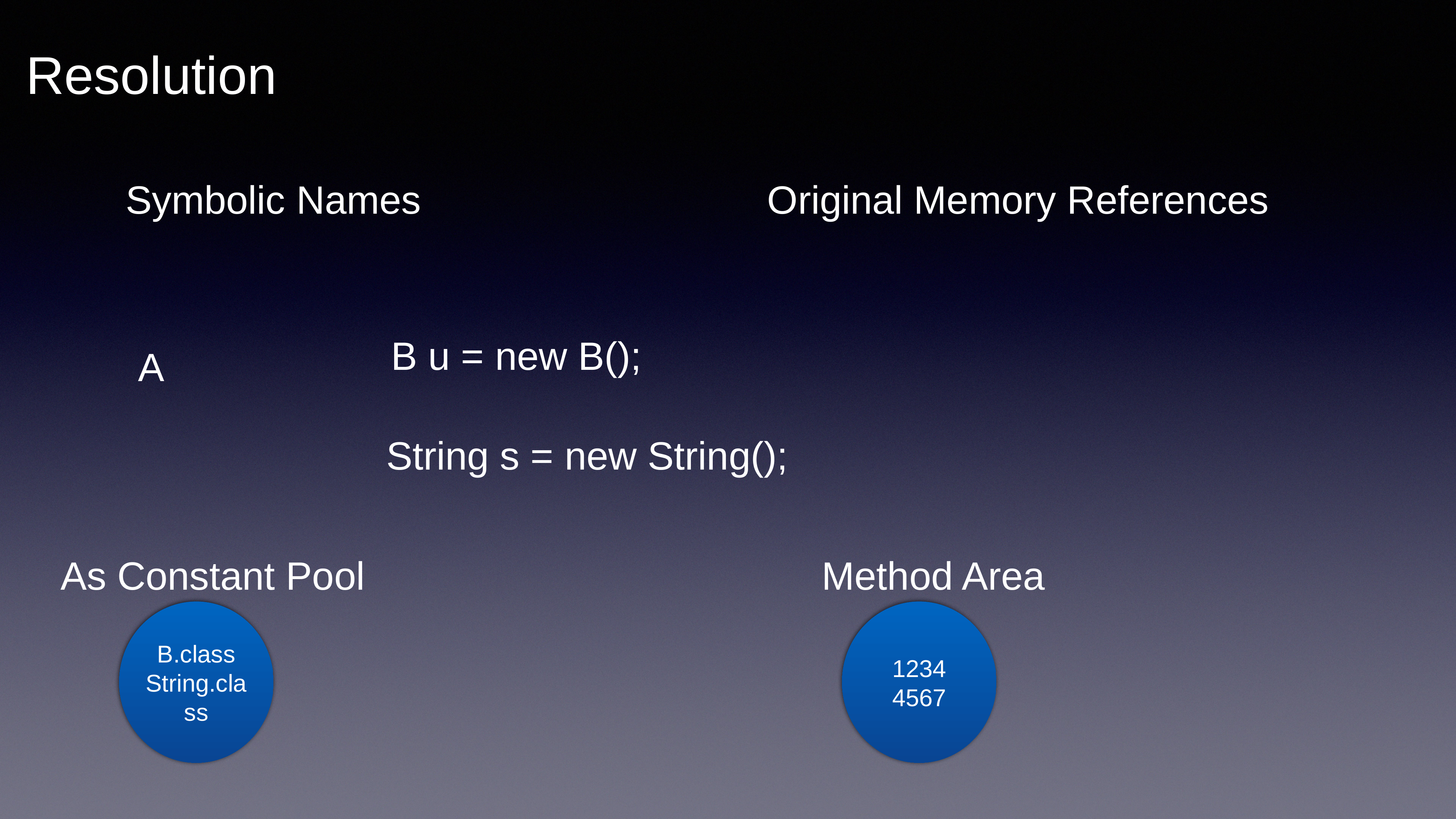

Resolution
Symbolic Names
Original Memory References
B u = new B();
A
String s = new String();
As Constant Pool
Method Area
B.class
String.class
1234
4567